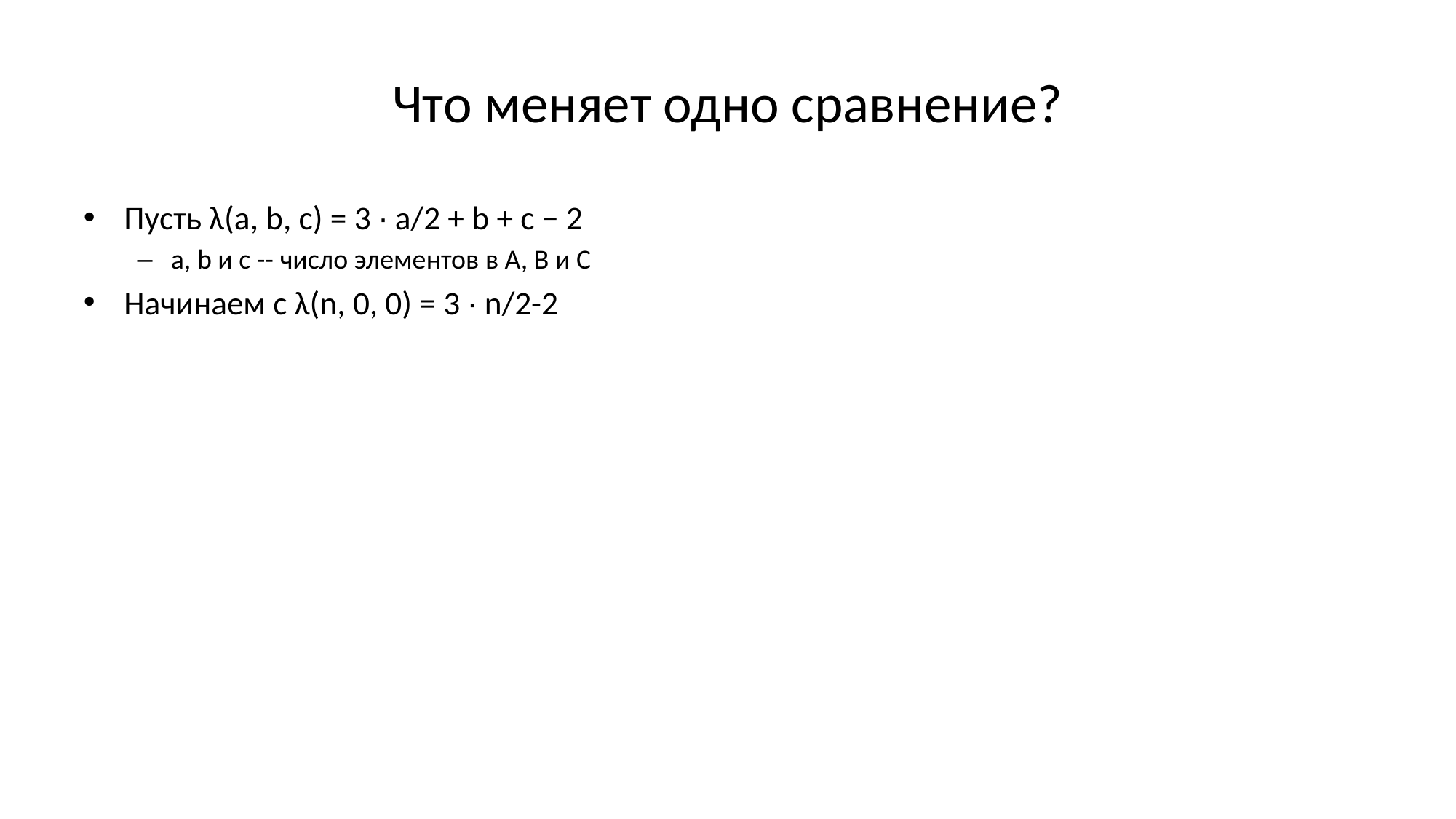

# Что меняет одно сравнение?
Пусть λ(a, b, c) = 3 ∙ a/2 + b + c − 2
a, b и c -- число элементов в A, B и C
Начинаем с λ(n, 0, 0) = 3 ∙ n/2-2
Заканчиваем λ(0, 1, 1) = 0

При движении в дереве трасс исполнения от корня к самому глубокому листу λ уменьшается не более, чем на 1 – см. таблицу справа

Следовательно, в худшем случае требуется не менее 3 ∙ n/2 – 2 сравнений